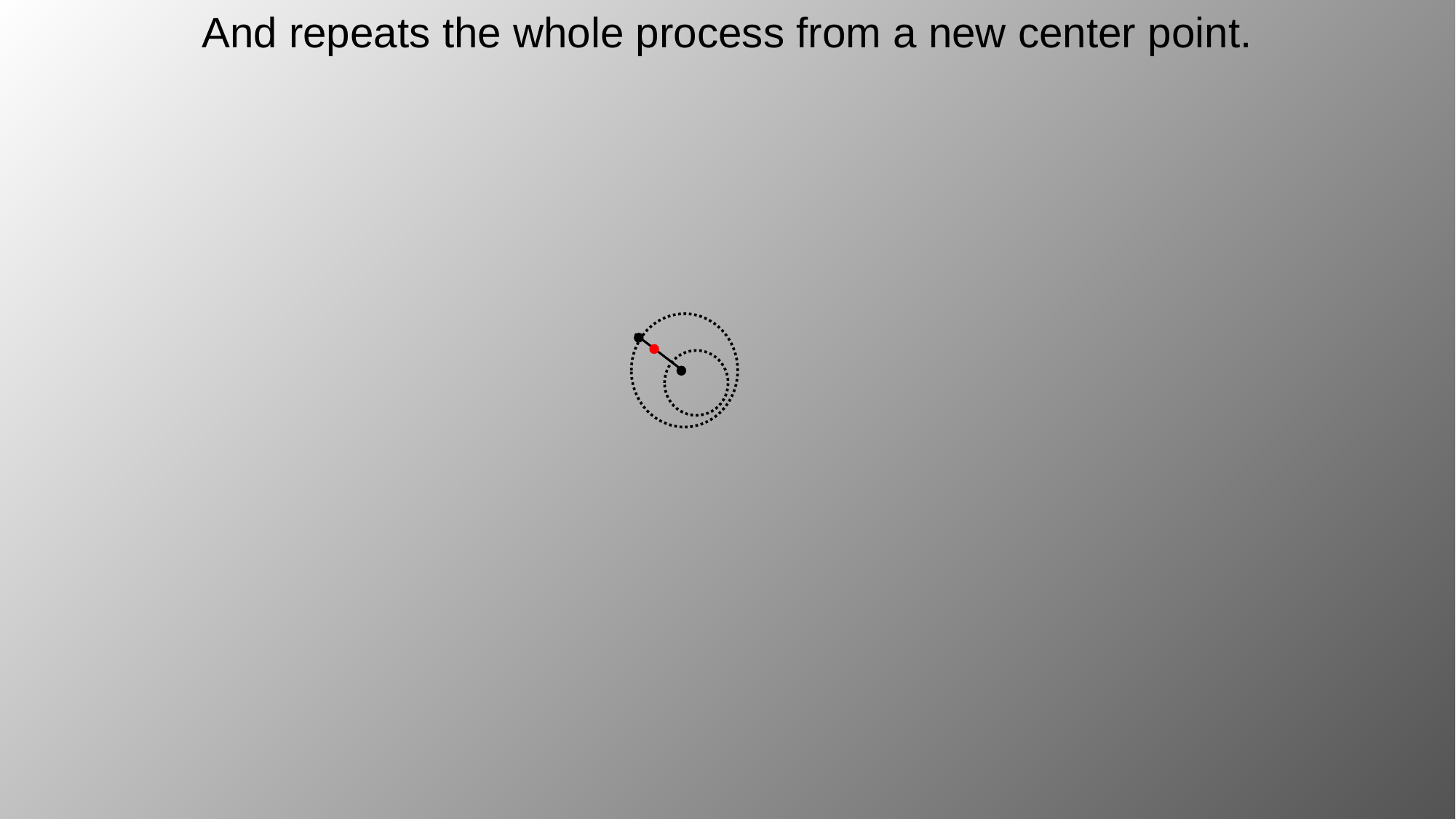

And repeats the whole process from a new center point.